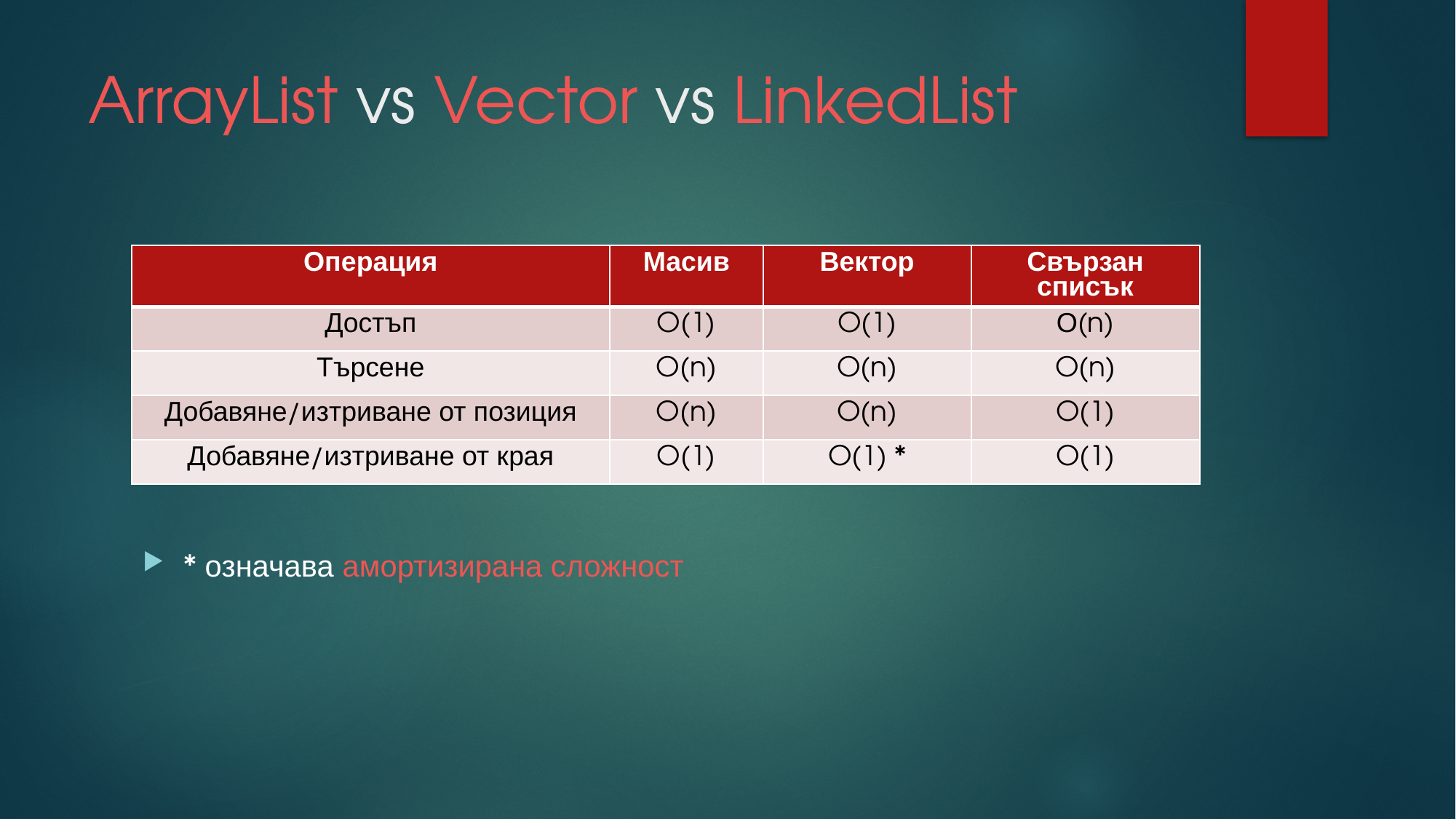

# ArrayList vs Vector vs LinkedList
| Операция | Масив | Вектор | Свързан списък |
| --- | --- | --- | --- |
| Достъп | O(1) | O(1) | О(n) |
| Търсене | O(n) | O(n) | O(n) |
| Добавяне/изтриване от позиция | O(n) | O(n) | O(1) |
| Добавяне/изтриване от края | O(1) | O(1) \* | O(1) |
* означава амортизирана сложност